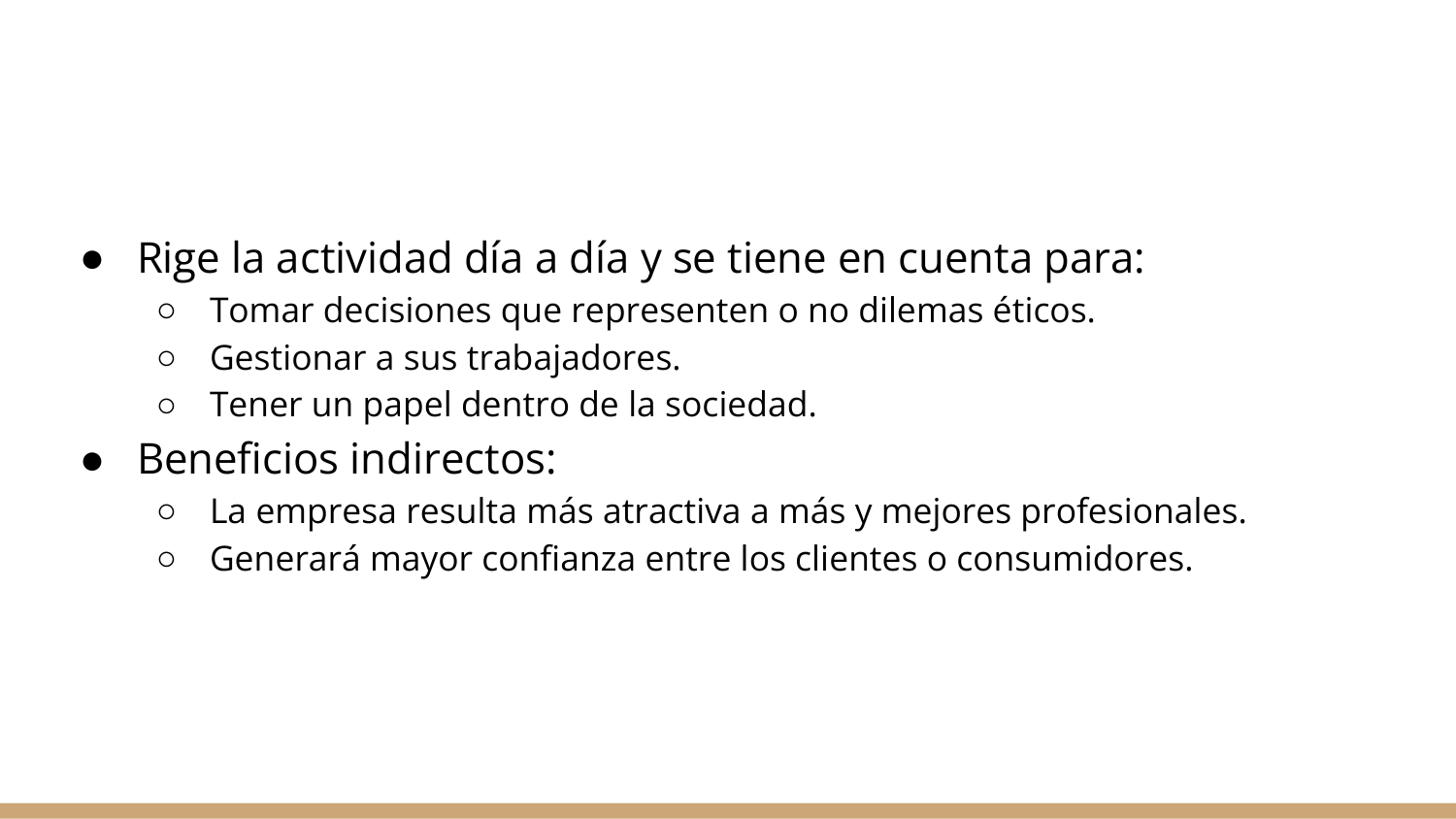

Rige la actividad día a día y se tiene en cuenta para:
Tomar decisiones que representen o no dilemas éticos.
Gestionar a sus trabajadores.
Tener un papel dentro de la sociedad.
Beneficios indirectos:
La empresa resulta más atractiva a más y mejores profesionales.
Generará mayor confianza entre los clientes o consumidores.